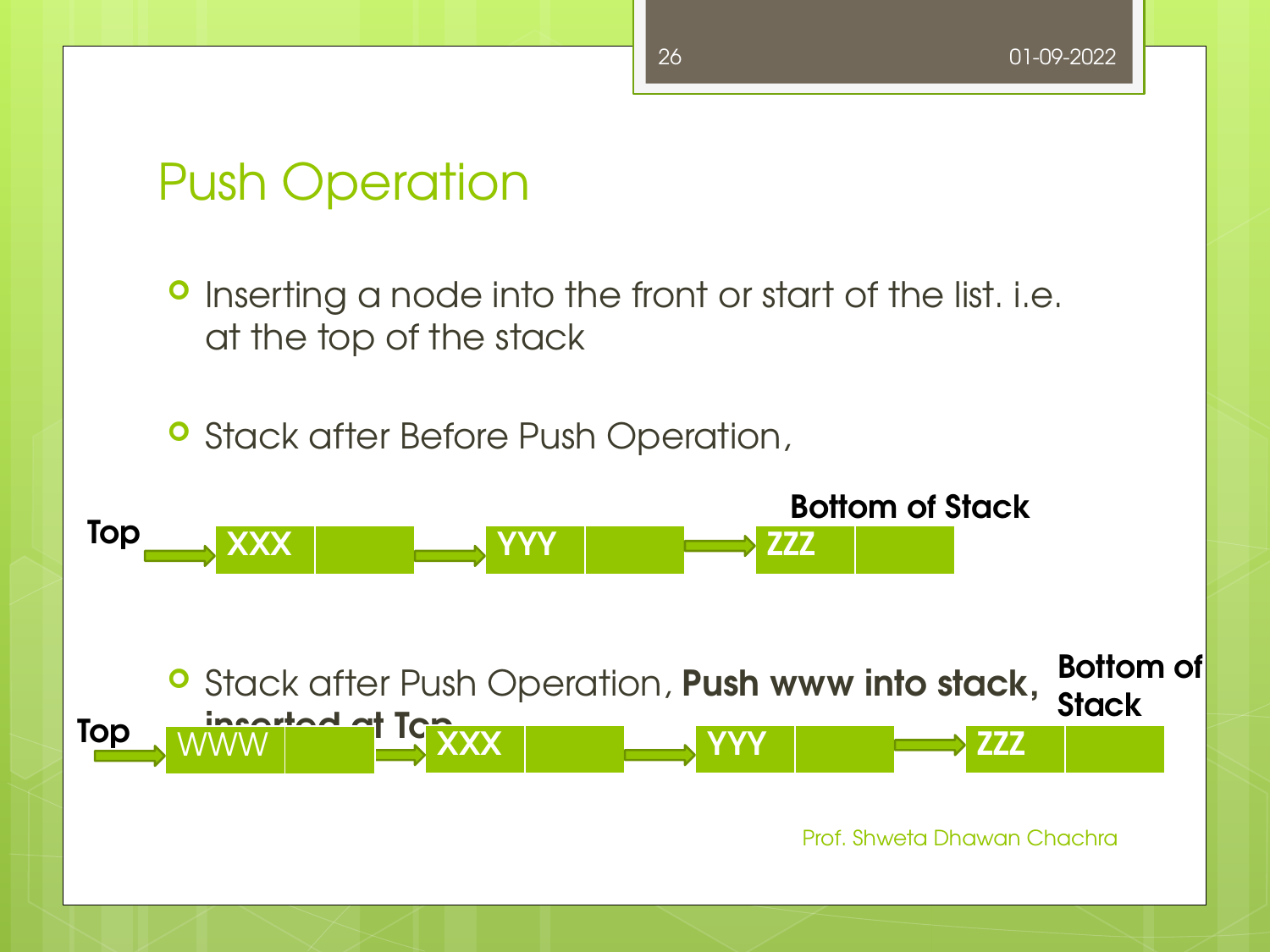

26
01-09-2022
# Push Operation
Inserting a node into the front or start of the list. i.e. at the top of the stack

Stack after Before Push Operation,

Stack after Push Operation, Push www into stack, inserted at Top

Bottom of Stack
Top
| XXX |  |
| --- | --- |
| YYY |  |
| --- | --- |
| ZZZ |  |
| --- | --- |

Bottom of Stack
Top
| XXX |  |
| --- | --- |
| YYY |  |
| --- | --- |
| ZZZ |  |
| --- | --- |
| WWW |  |
| --- | --- |

Prof. Shweta Dhawan Chachra